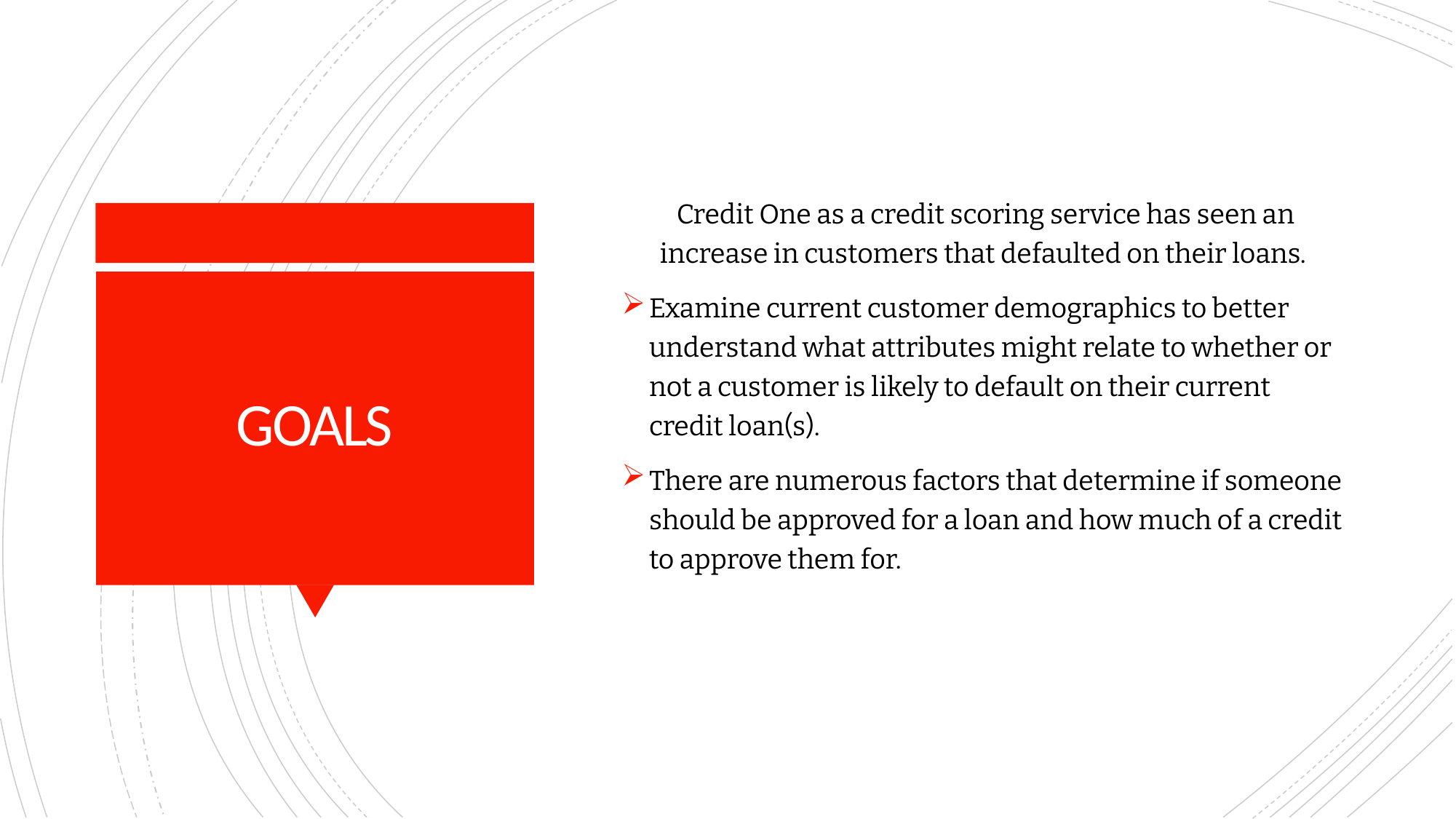

Credit One as a credit scoring service has seen an increase in customers that defaulted on their loans.
Examine current customer demographics to better understand what attributes might relate to whether or not a customer is likely to default on their current credit loan(s).
There are numerous factors that determine if someone should be approved for a loan and how much of a credit to approve them for.

# GOALS